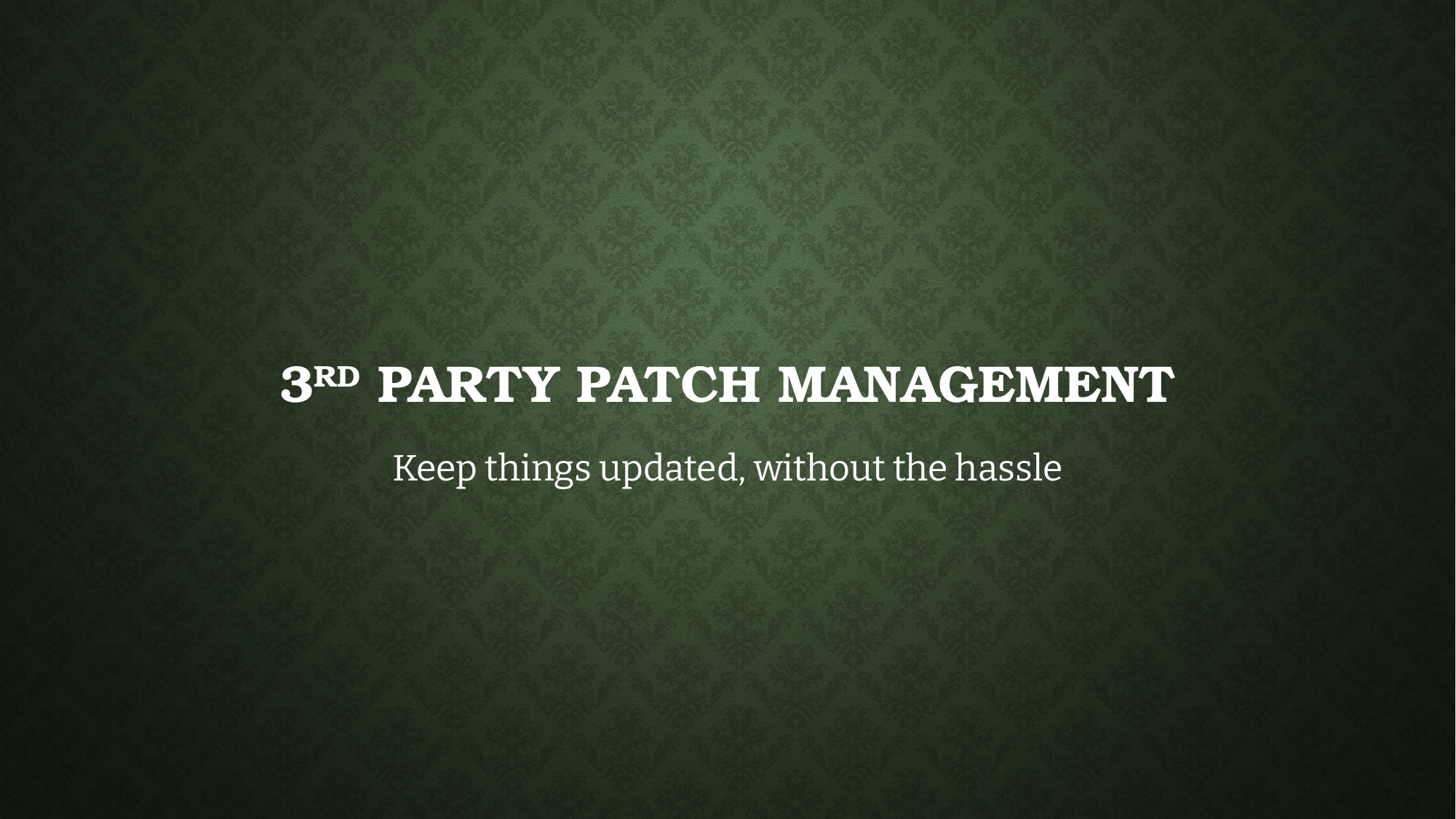

# 3rd party patch management
Keep things updated, without the hassle